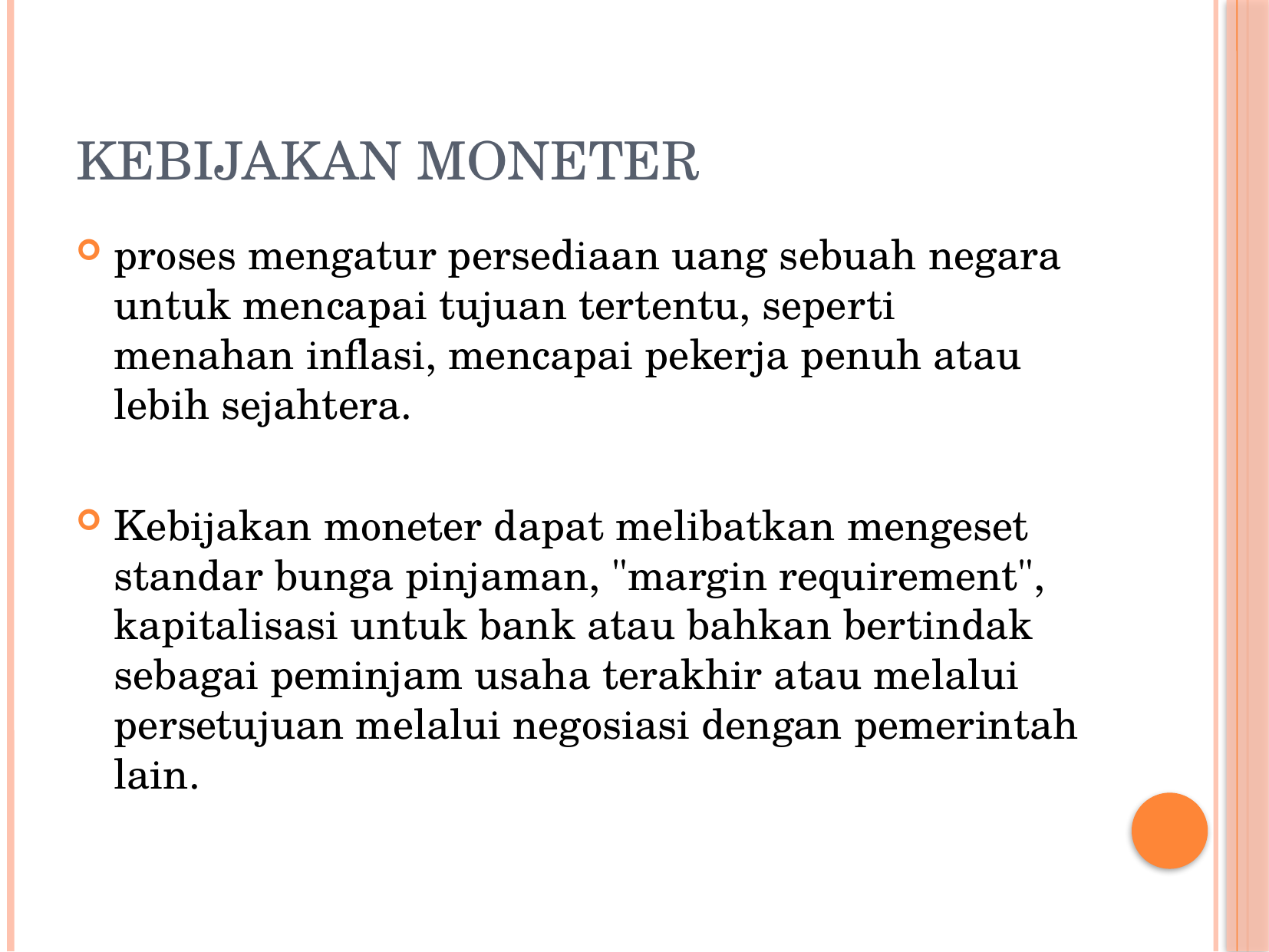

# Kebijakan Moneter
proses mengatur persediaan uang sebuah negara untuk mencapai tujuan tertentu, seperti menahan inflasi, mencapai pekerja penuh atau lebih sejahtera.

Kebijakan moneter dapat melibatkan mengeset standar bunga pinjaman, "margin requirement", kapitalisasi untuk bank atau bahkan bertindak sebagai peminjam usaha terakhir atau melalui persetujuan melalui negosiasi dengan pemerintah lain.